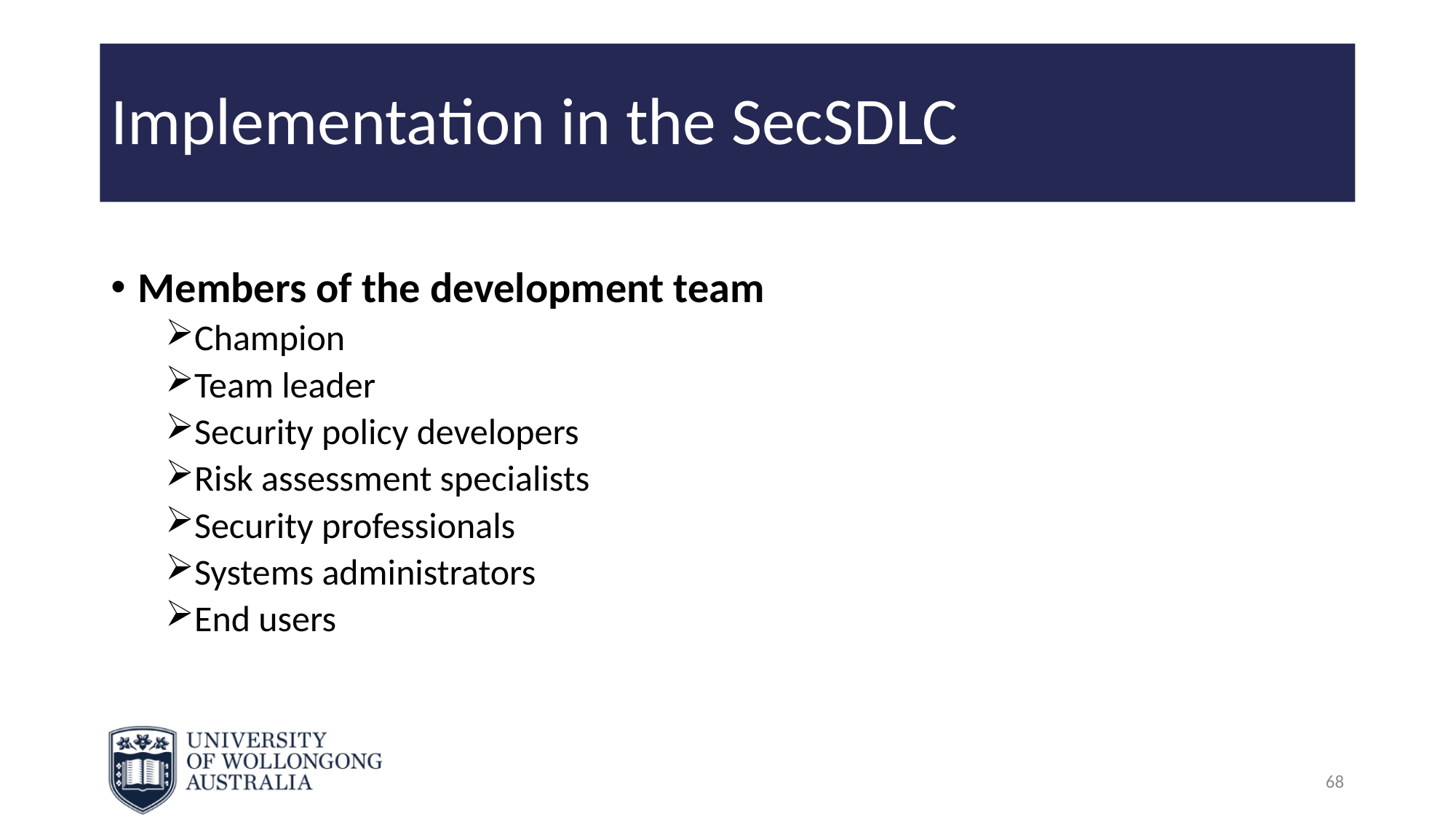

# Implementation in the SecSDLC
Members of the development team
Champion
Team leader
Security policy developers
Risk assessment specialists
Security professionals
Systems administrators
End users
68